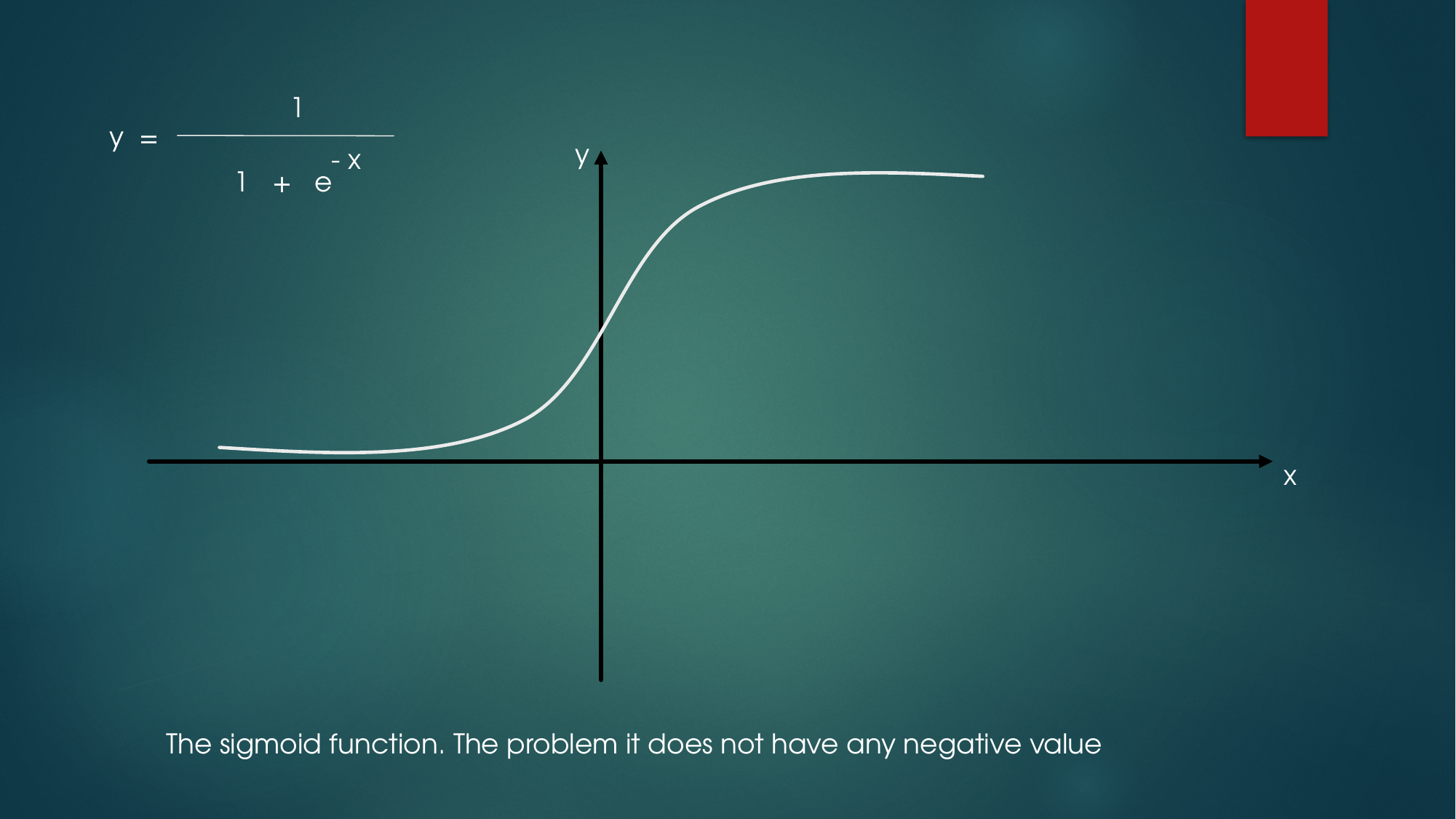

1
y  =
y
- x
1   +   e

x
The sigmoid function. The problem it does not have any negative value